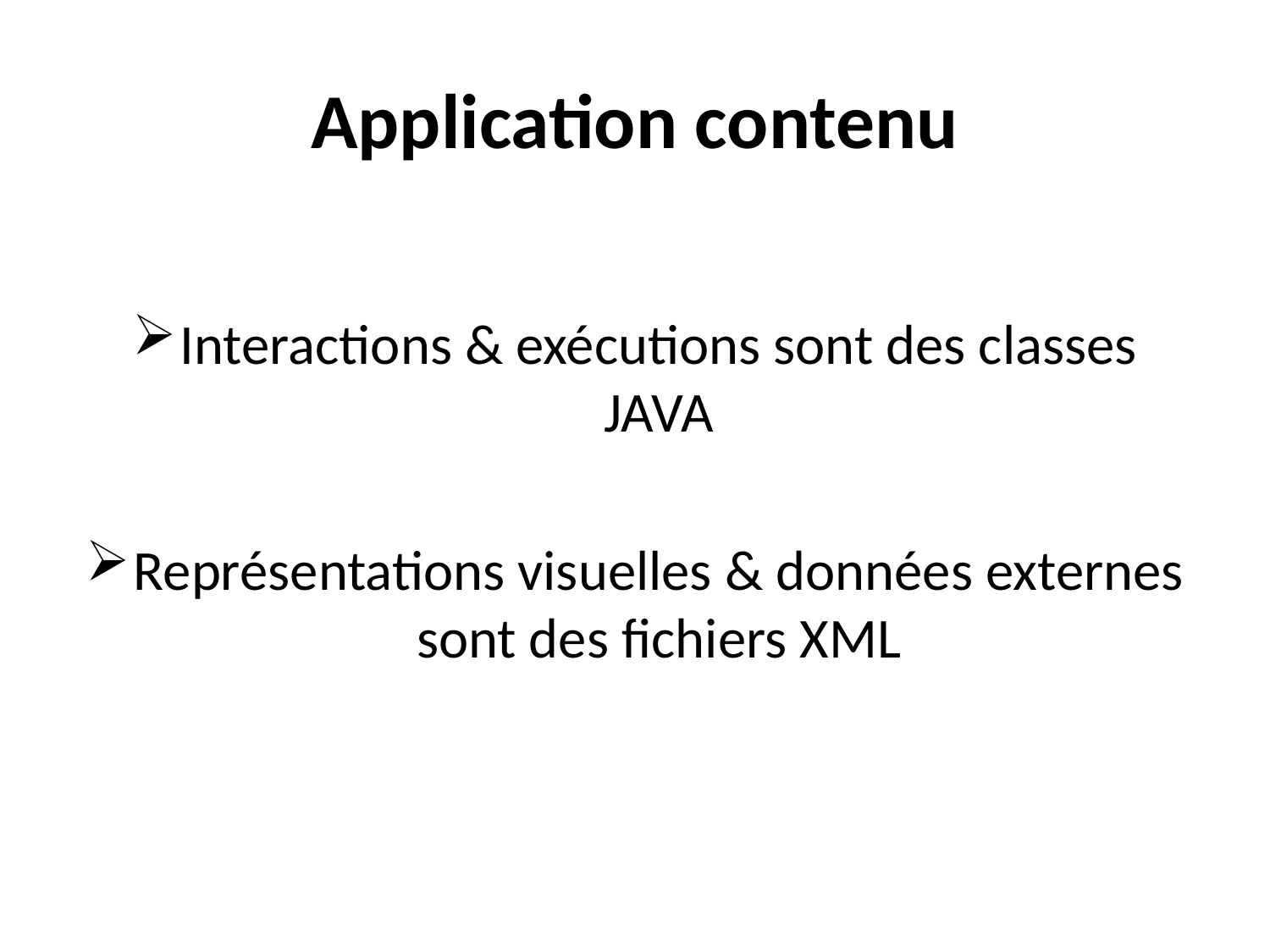

# Application contenu

Interactions & exécutions sont des classes JAVA

Représentations visuelles & données externes sont des fichiers XML